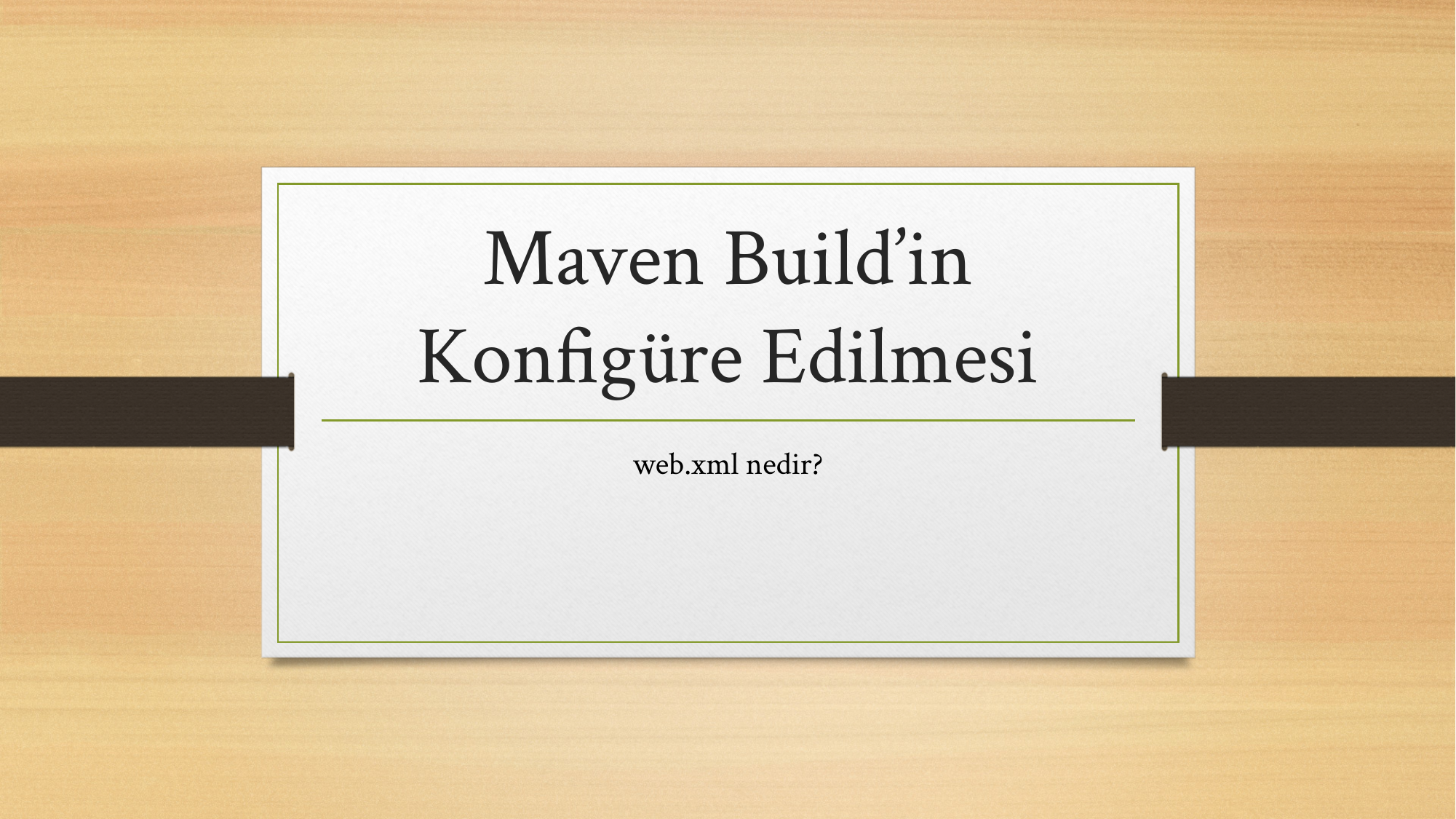

# Maven Build’in Konfigüre Edilmesi
web.xml nedir?